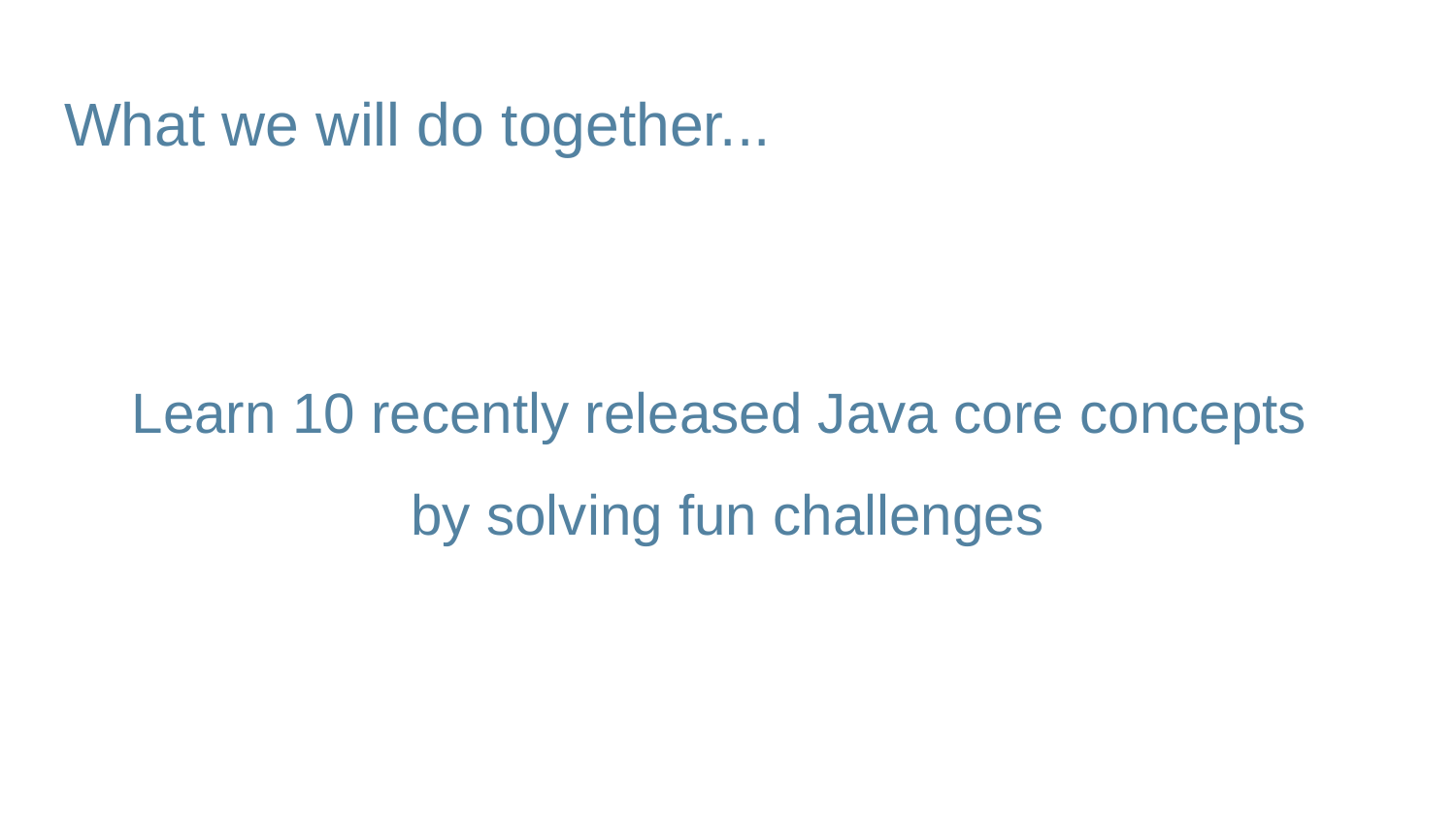

# What we will do together...
Learn 10 recently released Java core concepts
by solving fun challenges